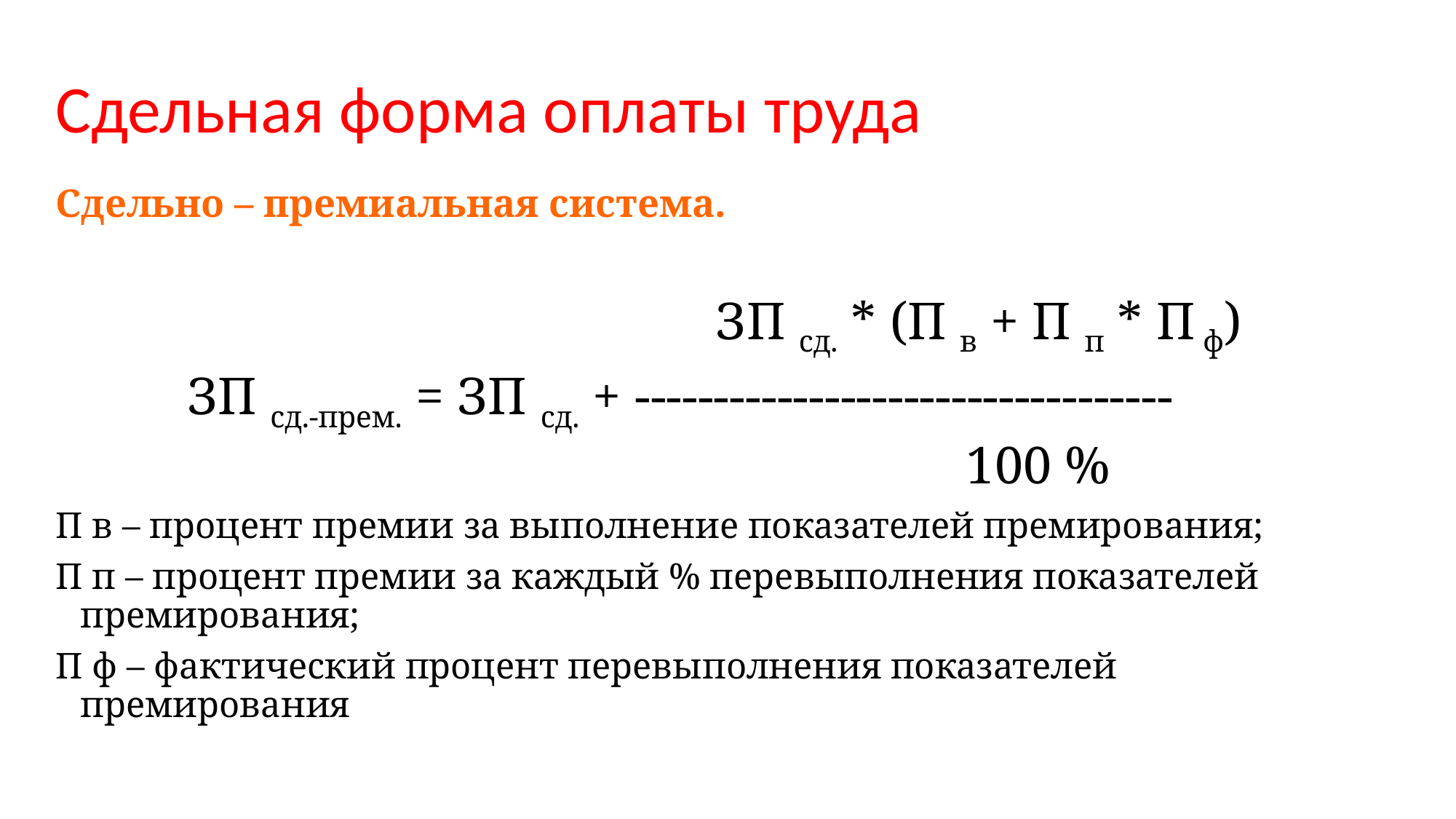

# Сдельная форма оплаты труда
Сдельно – премиальная система.

                                          ЗП сд. * (П в + П п * П ф)
ЗП сд.-прем. = ЗП сд. + ----------------------------------
                                                    100 %
П в – процент премии за выполнение показателей премирования;
П п – процент премии за каждый % перевыполнения показателей премирования;
П ф – фактический процент перевыполнения показателей премирования